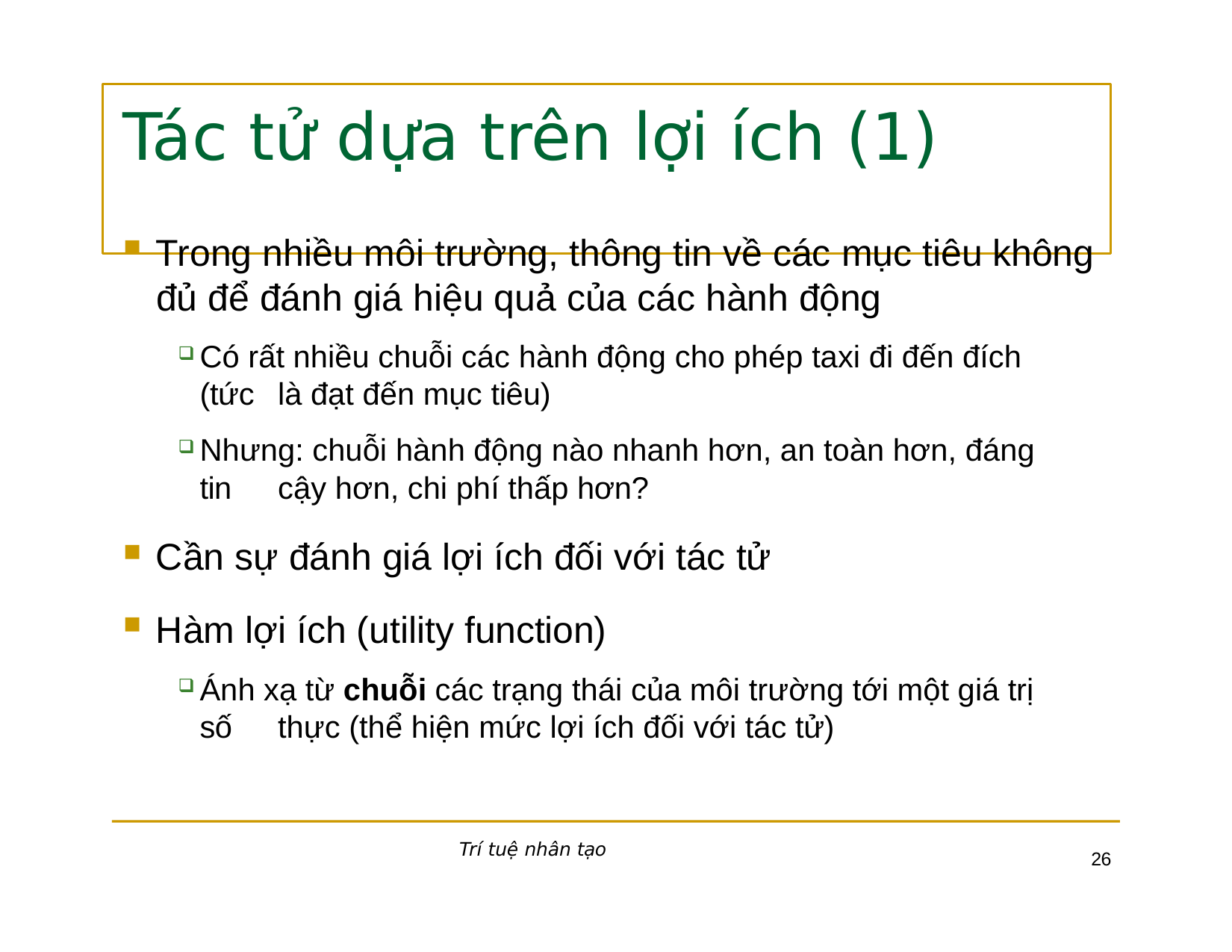

# Tác tử dựa trên lợi ích (1)
Trong nhiều môi trường, thông tin về các mục tiêu không
đủ để đánh giá hiệu quả của các hành động
Có rất nhiều chuỗi các hành động cho phép taxi đi đến đích (tức 	là đạt đến mục tiêu)
Nhưng: chuỗi hành động nào nhanh hơn, an toàn hơn, đáng tin 	cậy hơn, chi phí thấp hơn?
Cần sự đánh giá lợi ích đối với tác tử
Hàm lợi ích (utility function)
Ánh xạ từ chuỗi các trạng thái của môi trường tới một giá trị số 	thực (thể hiện mức lợi ích đối với tác tử)

Trí tuệ nhân tạo
26